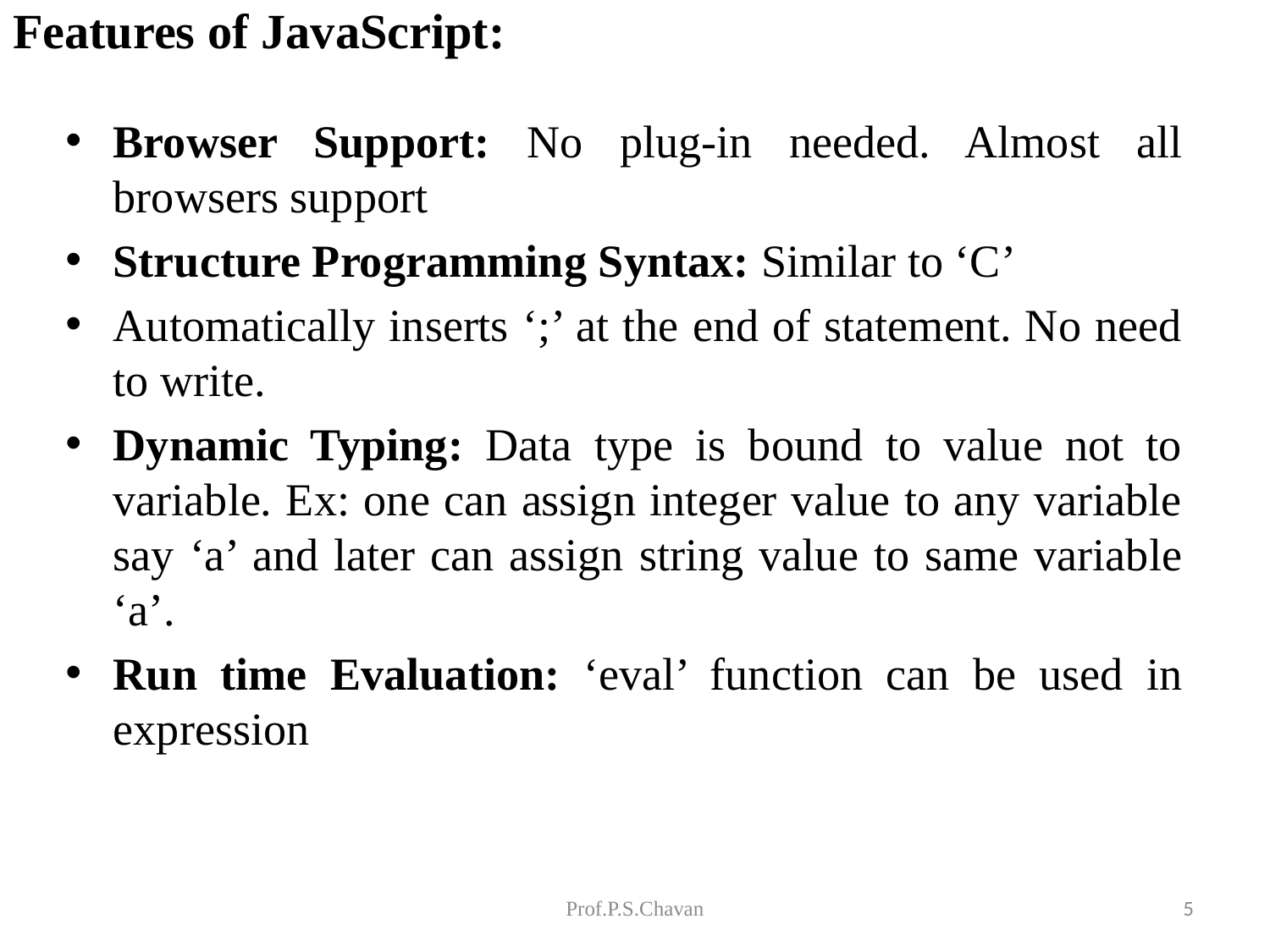

# Features of JavaScript:
Browser Support: No plug-in needed. Almost all browsers support
Structure Programming Syntax: Similar to ‘C’
Automatically inserts ‘;’ at the end of statement. No need to write.
Dynamic Typing: Data type is bound to value not to variable. Ex: one can assign integer value to any variable say ‘a’ and later can assign string value to same variable ‘a’.
Run time Evaluation: ‘eval’ function can be used in expression
Prof.P.S.Chavan
5